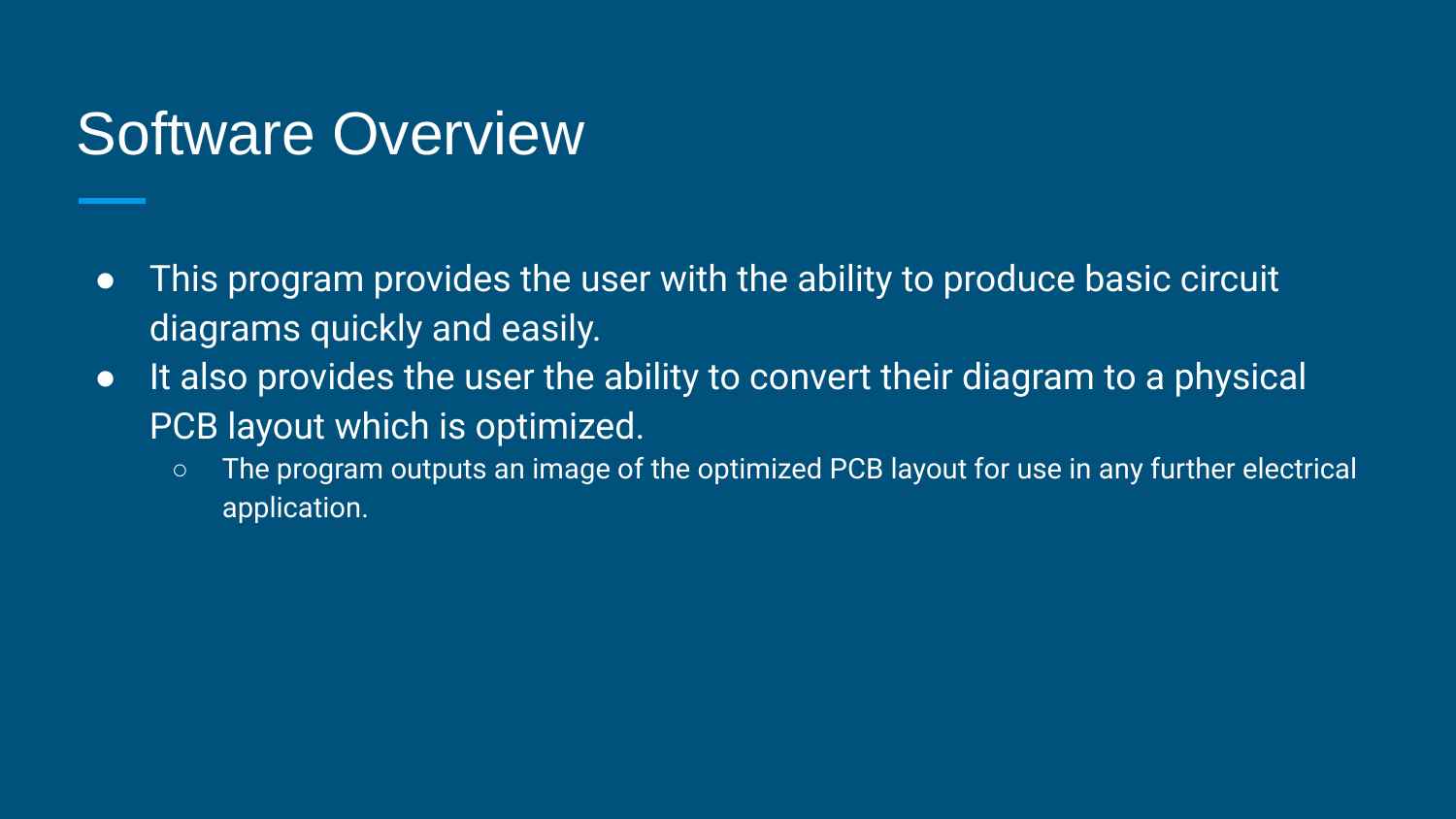

# Software Overview
This program provides the user with the ability to produce basic circuit diagrams quickly and easily.
It also provides the user the ability to convert their diagram to a physical PCB layout which is optimized.
The program outputs an image of the optimized PCB layout for use in any further electrical application.